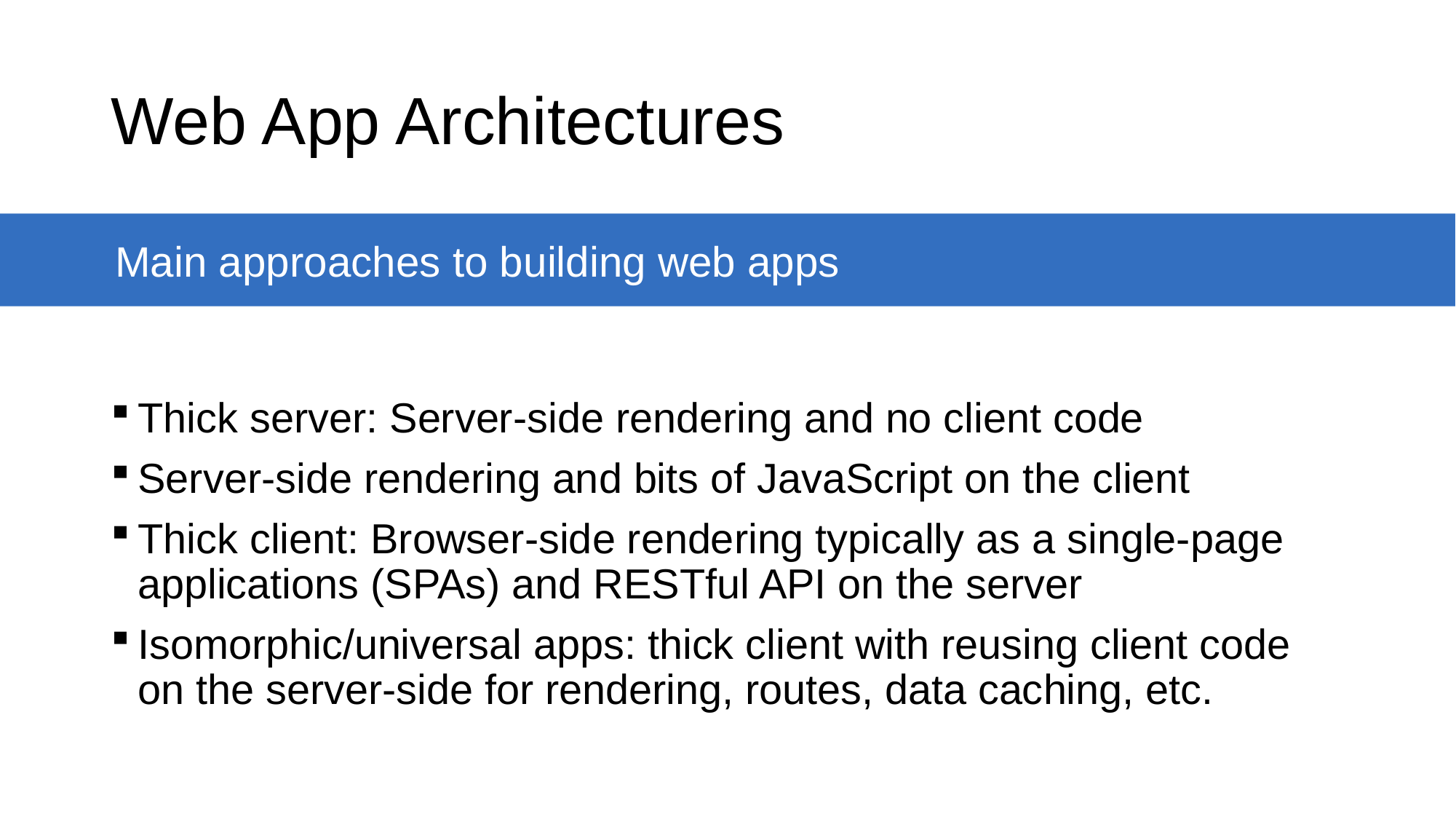

# Web App Architectures

Main approaches to building web apps
Thick server: Server-side rendering and no client code
Server-side rendering and bits of JavaScript on the client
Thick client: Browser-side rendering typically as a single-page applications (SPAs) and RESTful API on the server
Isomorphic/universal apps: thick client with reusing client code on the server-side for rendering, routes, data caching, etc.